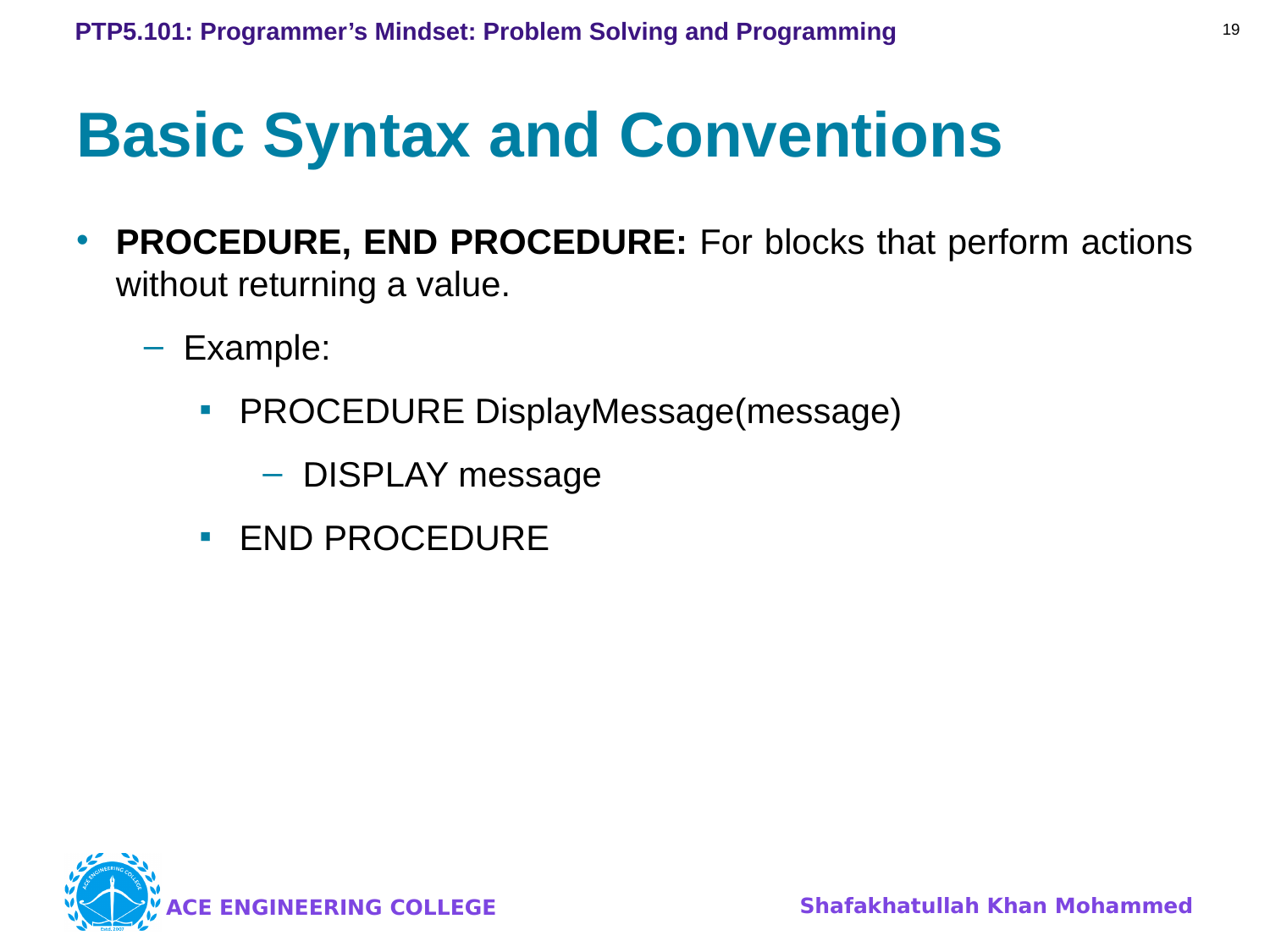

19
# Basic Syntax and Conventions
PROCEDURE, END PROCEDURE: For blocks that perform actions without returning a value.
Example:
PROCEDURE DisplayMessage(message)
DISPLAY message
END PROCEDURE